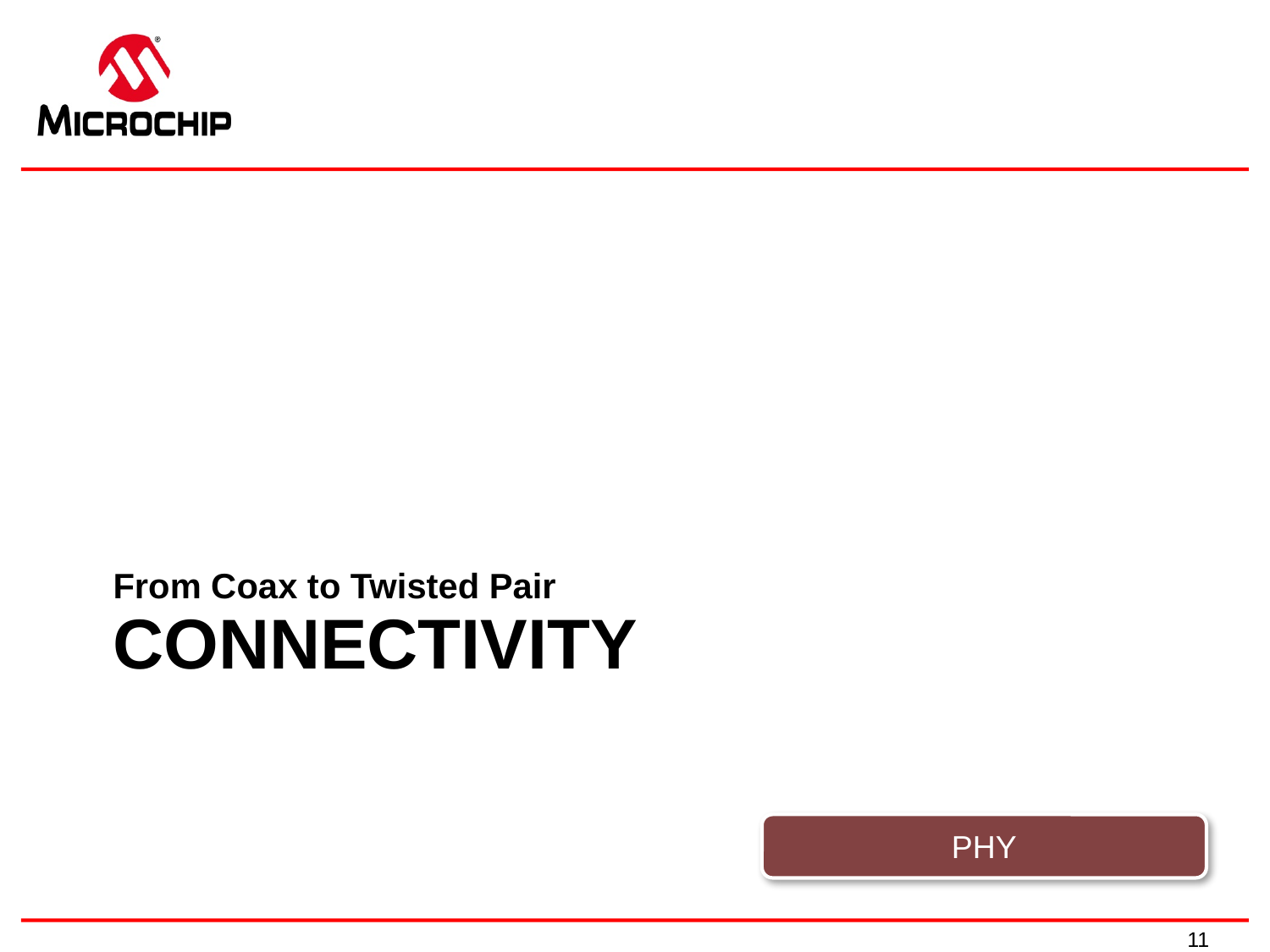

From Coax to Twisted Pair
# Connectivity
PHY